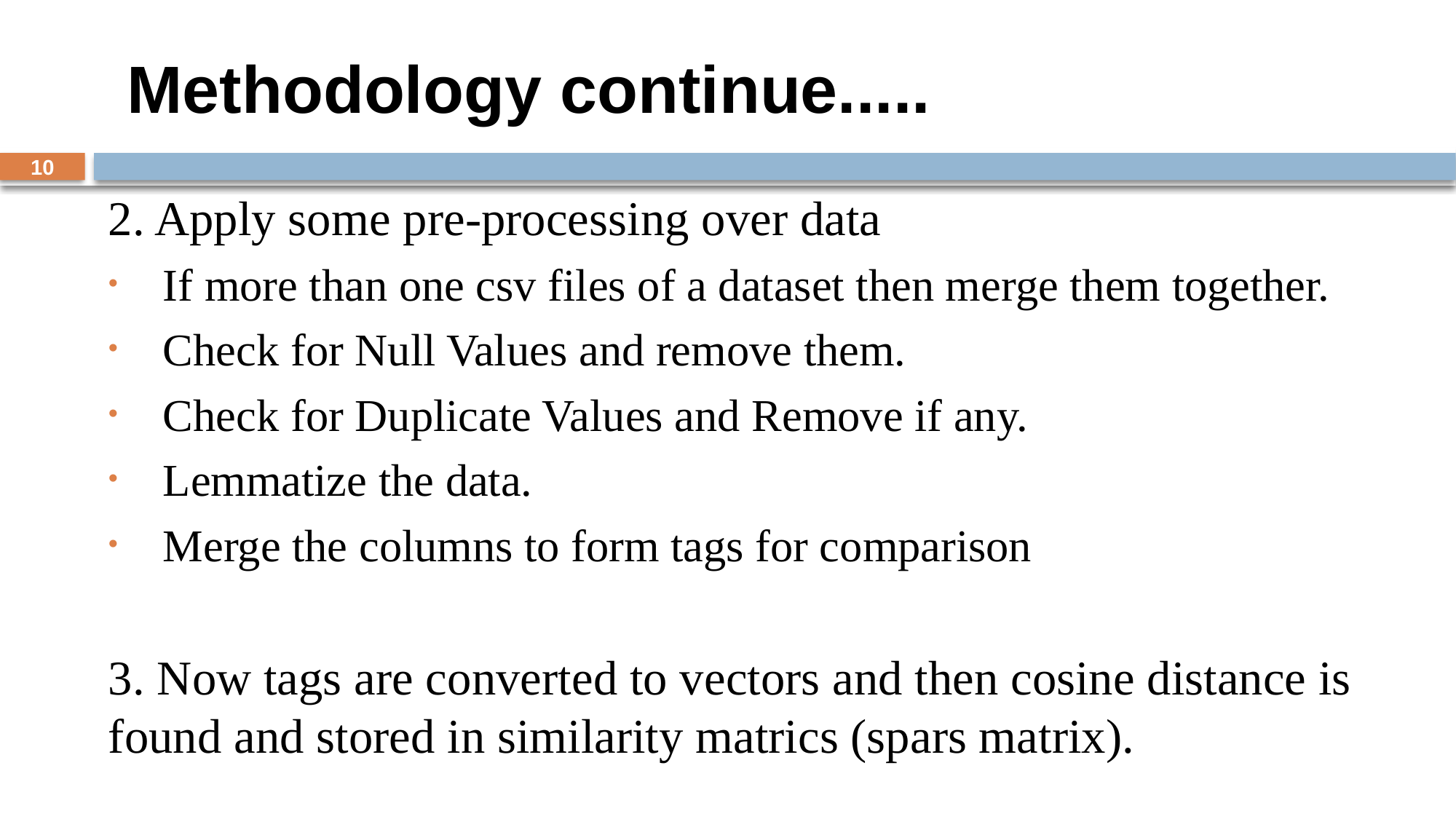

# Methodology continue.....
10
2. Apply some pre-processing over data
If more than one csv files of a dataset then merge them together.
Check for Null Values and remove them.
Check for Duplicate Values and Remove if any.
Lemmatize the data.
Merge the columns to form tags for comparison

3. Now tags are converted to vectors and then cosine distance is found and stored in similarity matrics (spars matrix).